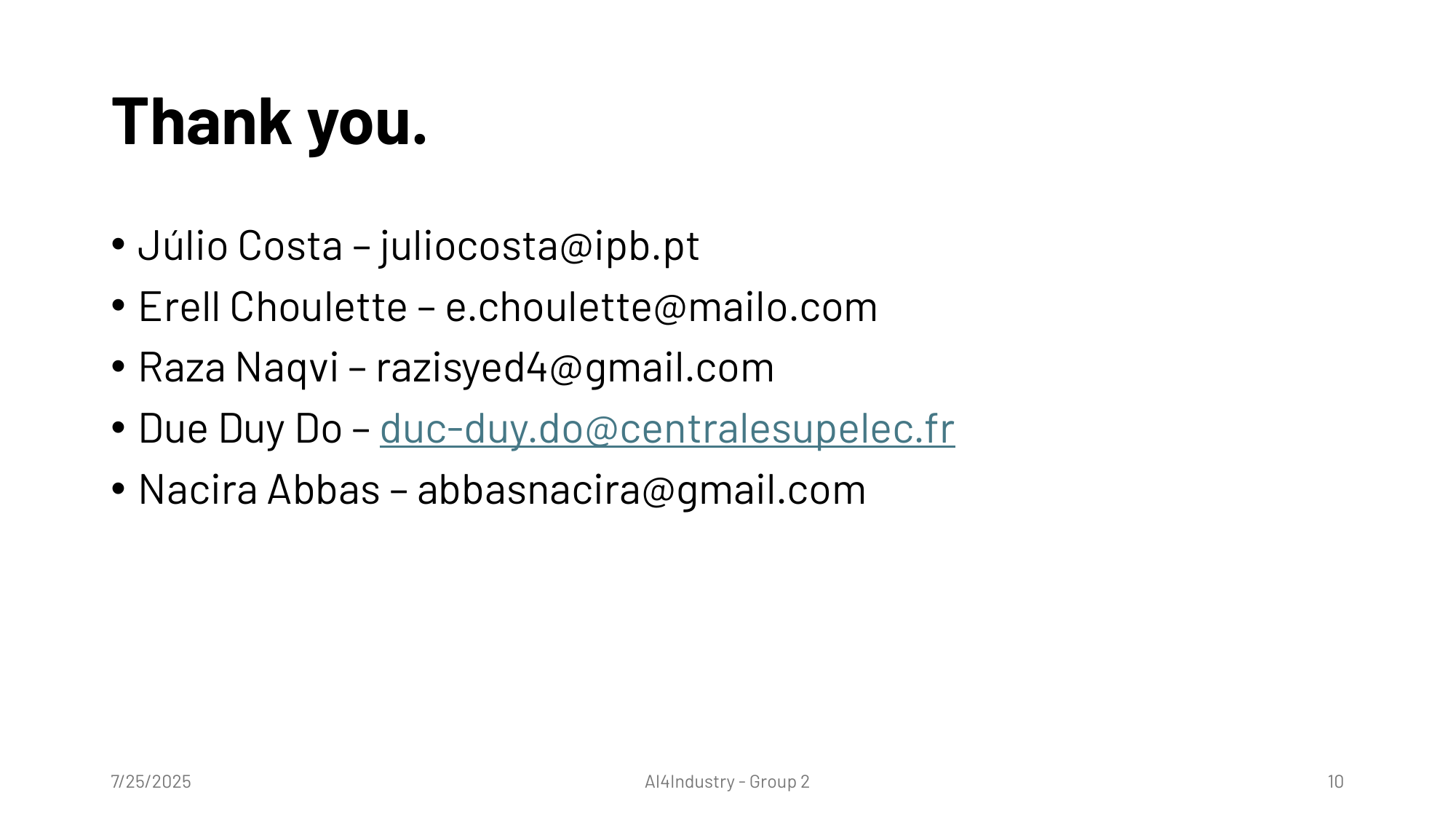

# Thank you.
Júlio Costa – juliocosta@ipb.pt
Erell Choulette – e.choulette@mailo.com
Raza Naqvi – razisyed4@gmail.com
Due Duy Do – duc-duy.do@centralesupelec.fr
Nacira Abbas – abbasnacira@gmail.com

7/25/2025
AI4Industry - Group 2
10